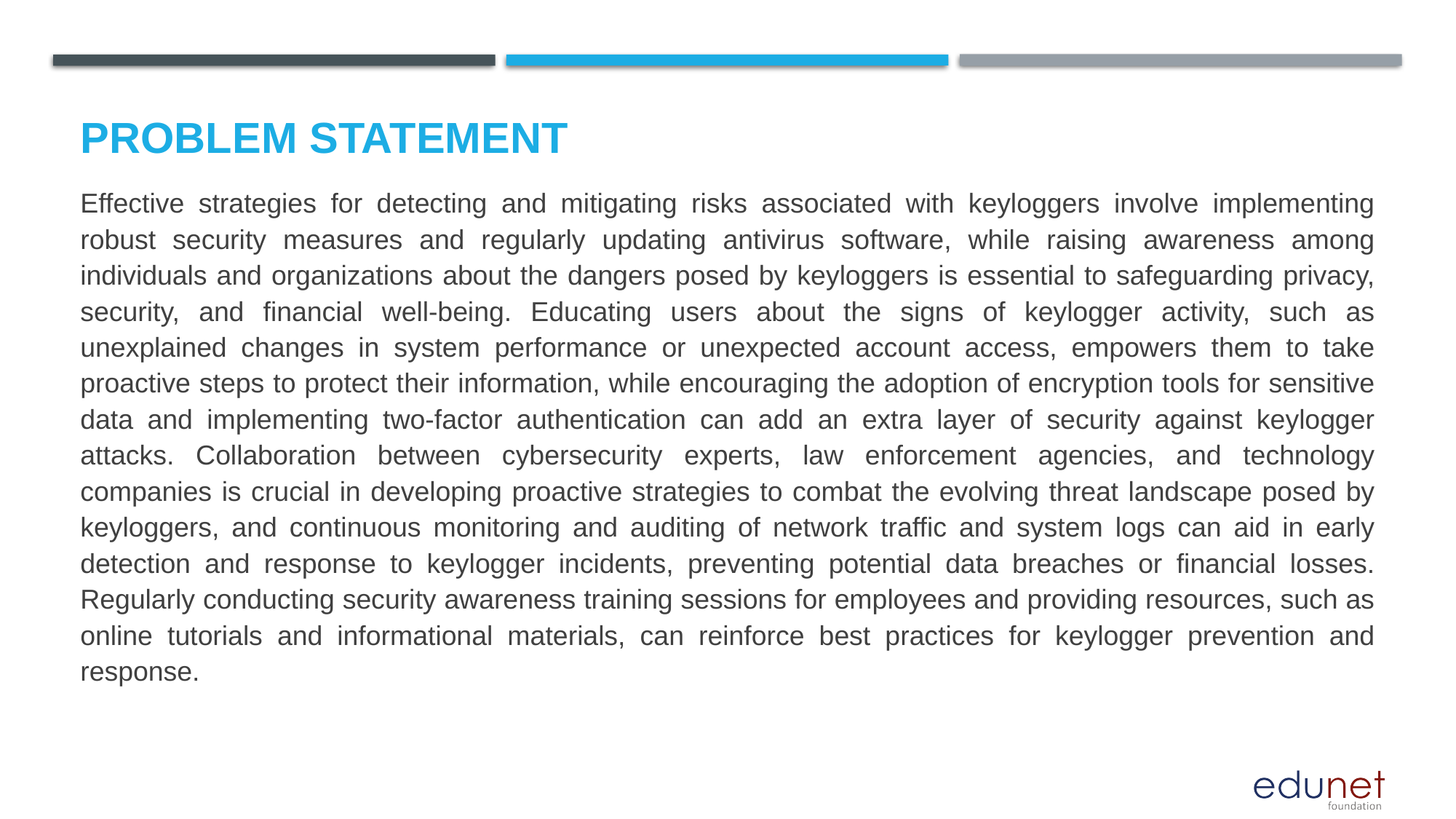

# Problem Statement
Effective strategies for detecting and mitigating risks associated with keyloggers involve implementing robust security measures and regularly updating antivirus software, while raising awareness among individuals and organizations about the dangers posed by keyloggers is essential to safeguarding privacy, security, and financial well-being. Educating users about the signs of keylogger activity, such as unexplained changes in system performance or unexpected account access, empowers them to take proactive steps to protect their information, while encouraging the adoption of encryption tools for sensitive data and implementing two-factor authentication can add an extra layer of security against keylogger attacks. Collaboration between cybersecurity experts, law enforcement agencies, and technology companies is crucial in developing proactive strategies to combat the evolving threat landscape posed by keyloggers, and continuous monitoring and auditing of network traffic and system logs can aid in early detection and response to keylogger incidents, preventing potential data breaches or financial losses. Regularly conducting security awareness training sessions for employees and providing resources, such as online tutorials and informational materials, can reinforce best practices for keylogger prevention and response.